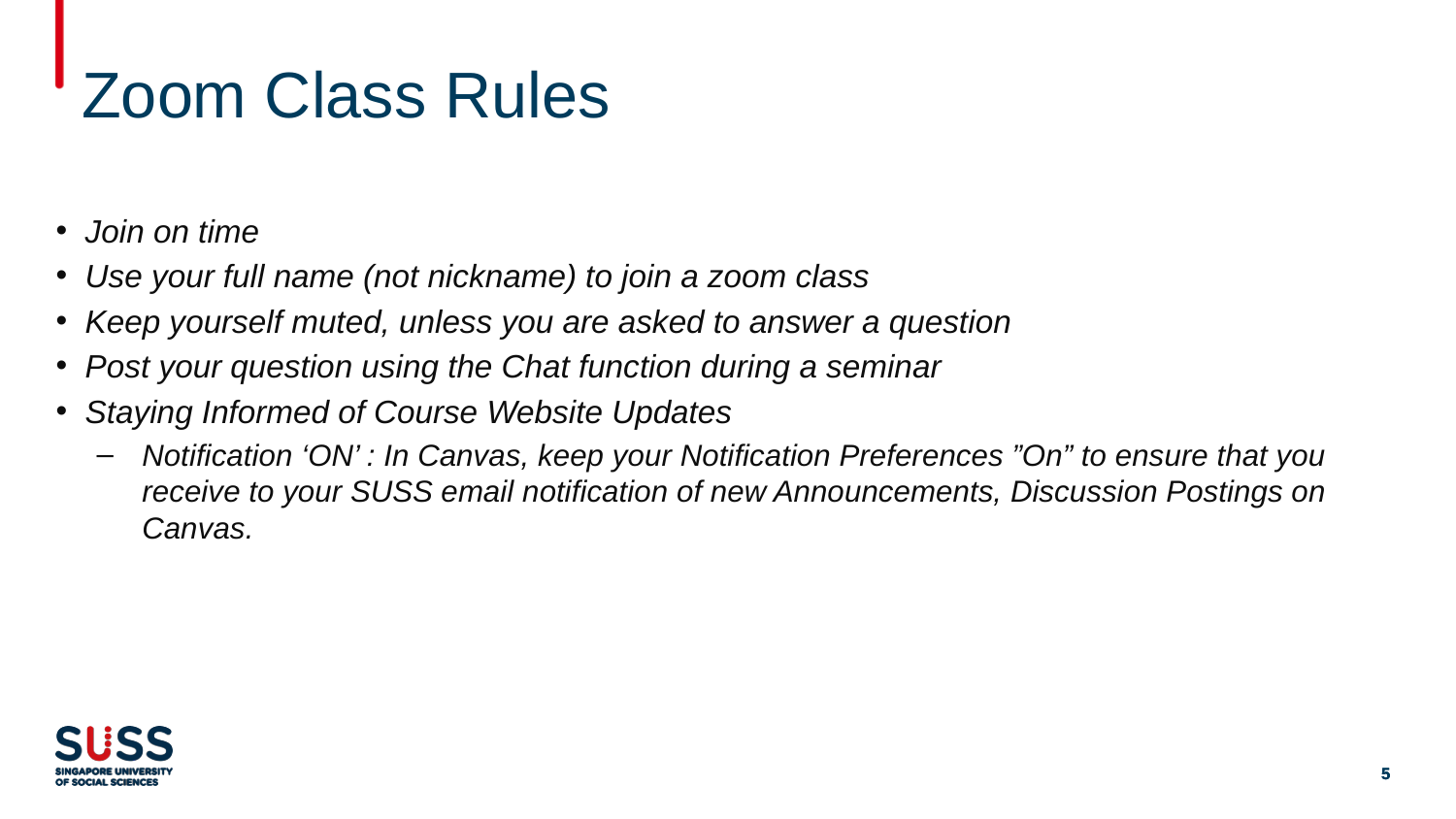

# Zoom Class Rules
Join on time
Use your full name (not nickname) to join a zoom class
Keep yourself muted, unless you are asked to answer a question
Post your question using the Chat function during a seminar
Staying Informed of Course Website Updates
Notification ‘ON’ : In Canvas, keep your Notification Preferences ”On” to ensure that you receive to your SUSS email notification of new Announcements, Discussion Postings on Canvas.